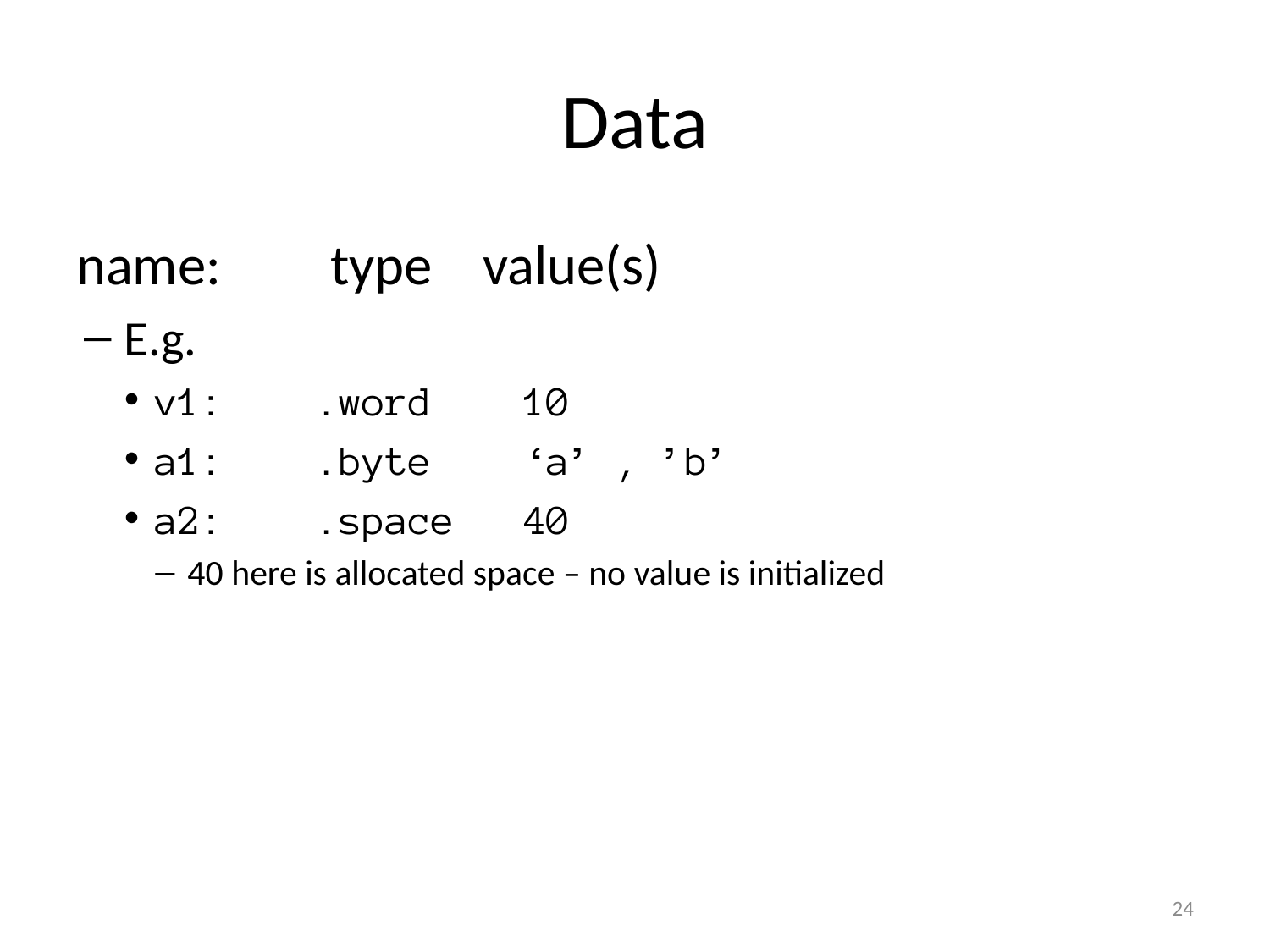

# Data
name:	type	  value(s)
E.g.
v1:    .word    10
a1:    .byte    ‘a’ , ’b’
a2:    .space   40
40 here is allocated space – no value is initialized
24